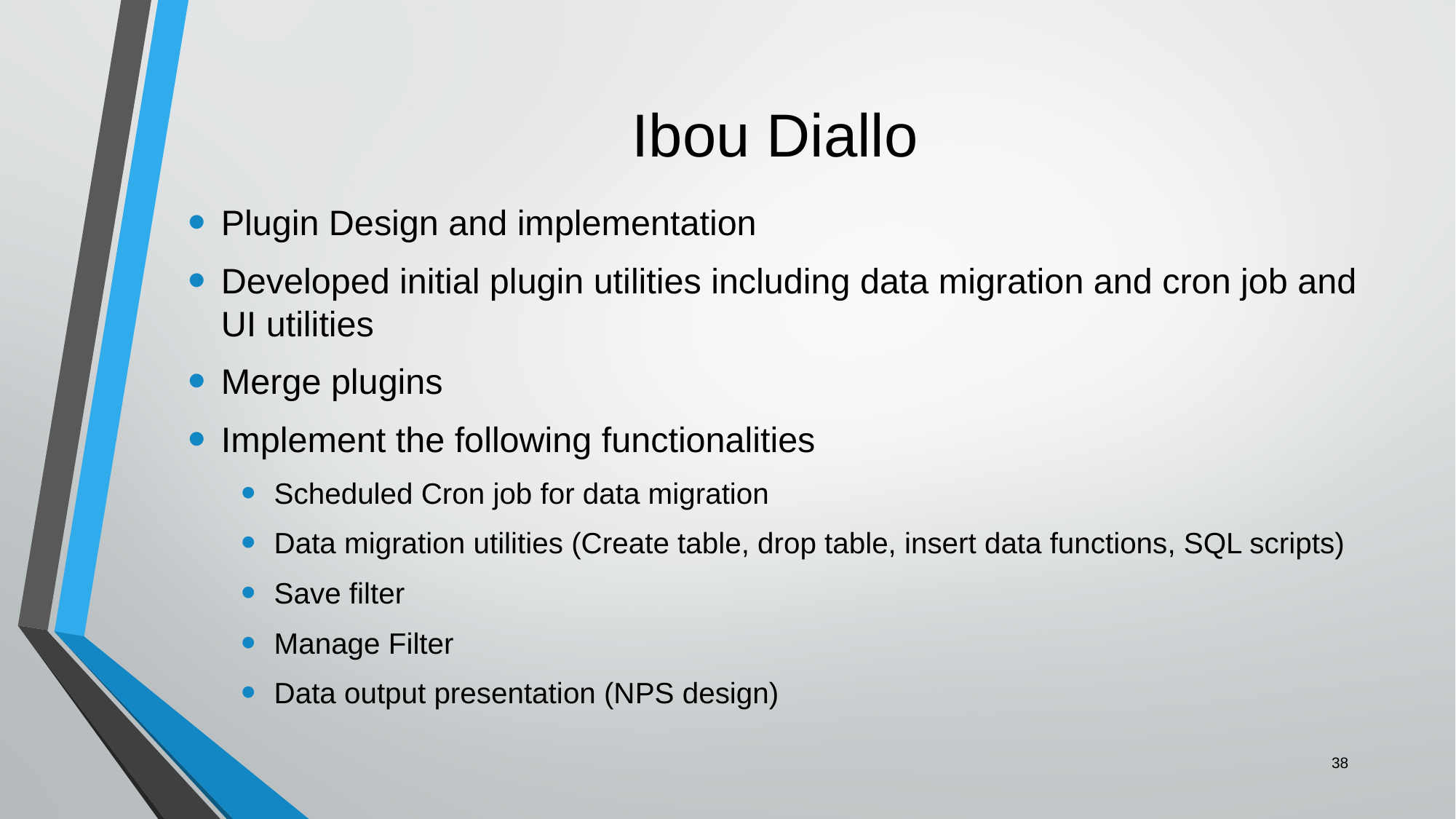

# Ibou Diallo
Plugin Design and implementation
Developed initial plugin utilities including data migration and cron job and UI utilities
Merge plugins
Implement the following functionalities
Scheduled Cron job for data migration
Data migration utilities (Create table, drop table, insert data functions, SQL scripts)
Save filter
Manage Filter
Data output presentation (NPS design)
38